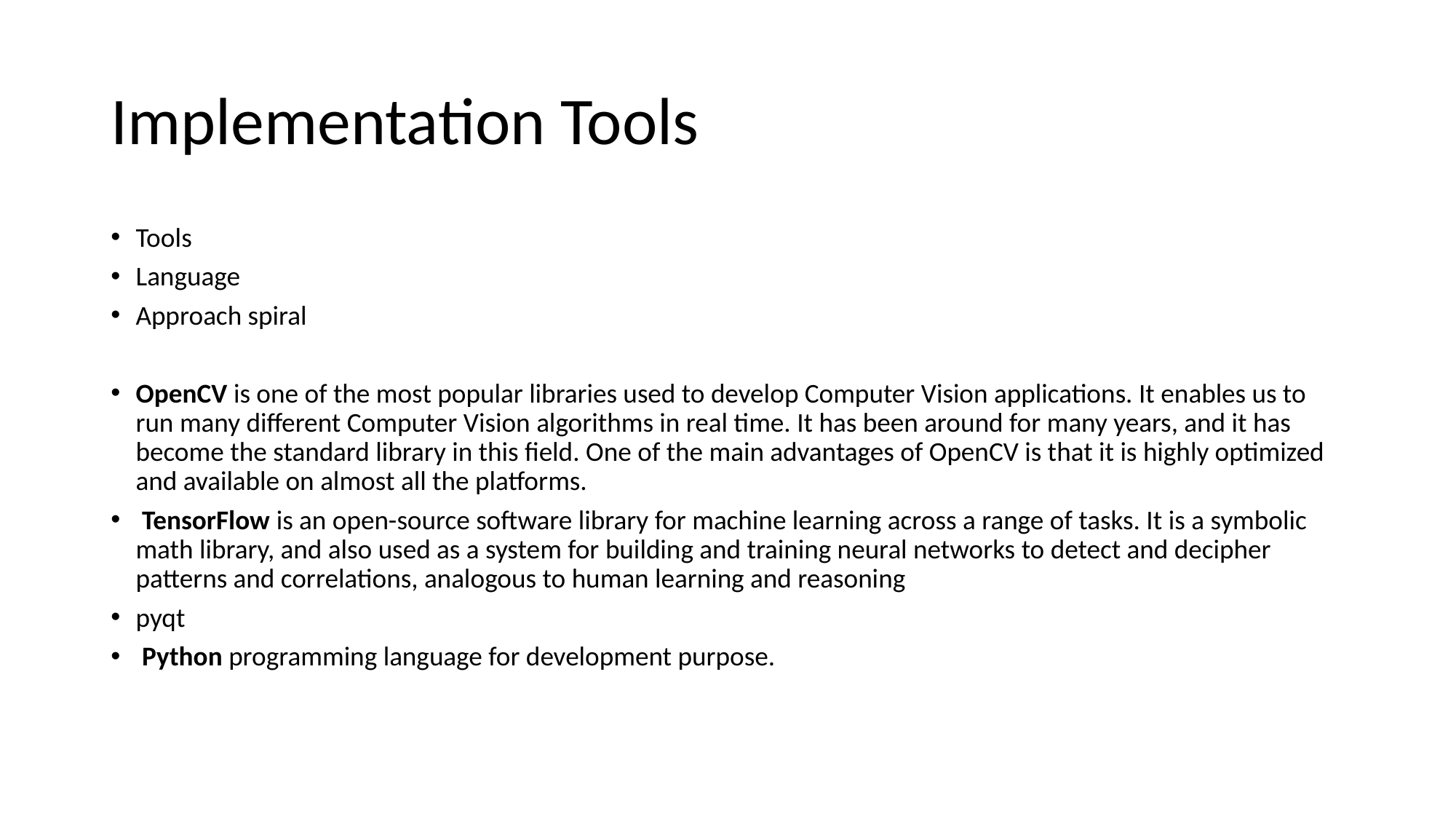

# Implementation Tools
Tools
Language
Approach spiral

OpenCV is one of the most popular libraries used to develop Computer Vision applications. It enables us to run many different Computer Vision algorithms in real time. It has been around for many years, and it has become the standard library in this field. One of the main advantages of OpenCV is that it is highly optimized and available on almost all the platforms.
 TensorFlow is an open-source software library for machine learning across a range of tasks. It is a symbolic math library, and also used as a system for building and training neural networks to detect and decipher patterns and correlations, analogous to human learning and reasoning
pyqt
 Python programming language for development purpose.